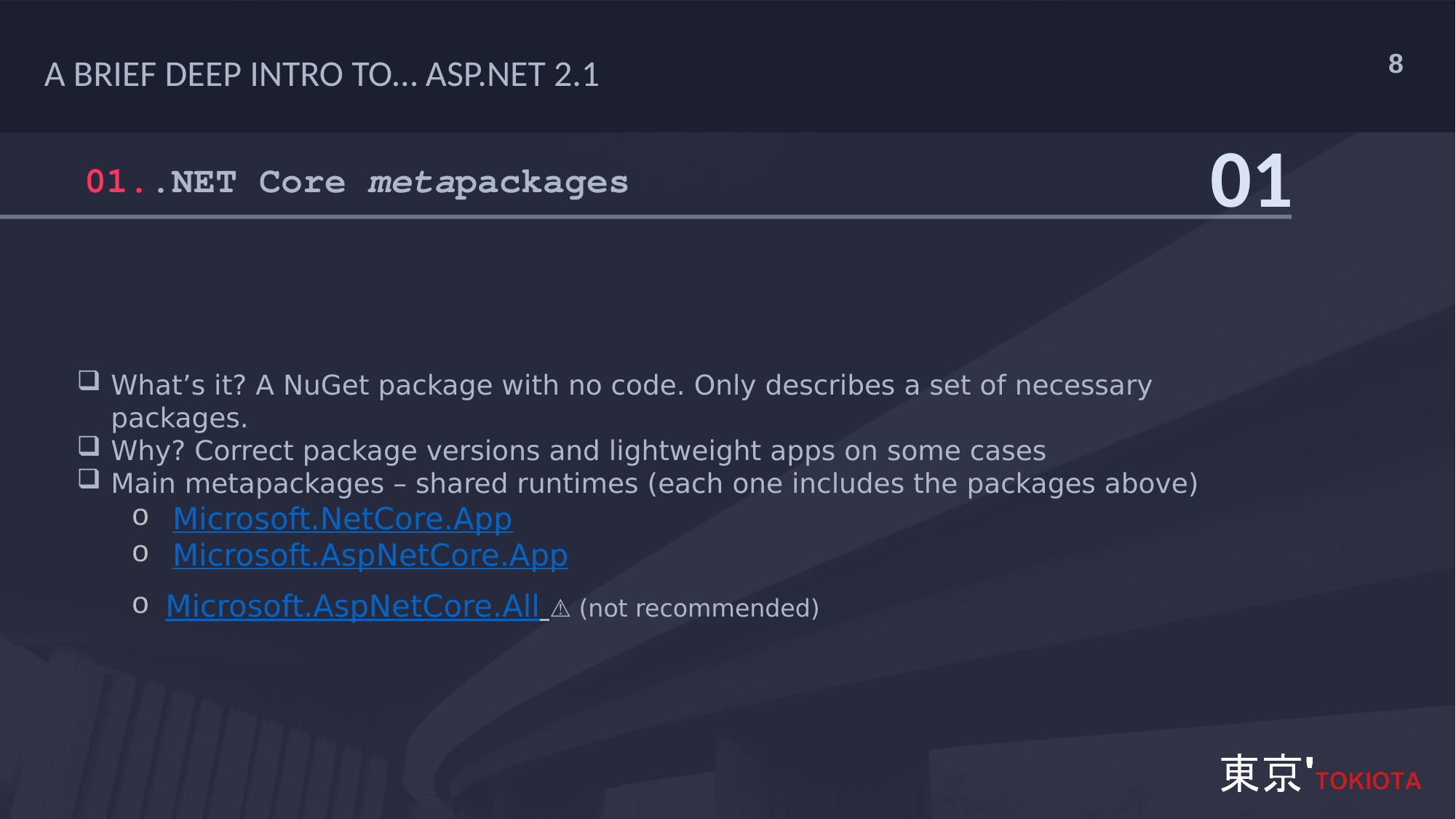

A BRIEF DEEP INTRO TO… ASP.NET 2.1
01
# 01..NET Core metapackages

What’s it? A NuGet package with no code. Only describes a set of necessary packages.
Why? Correct package versions and lightweight apps on some cases
Main metapackages – shared runtimes (each one includes the packages above)
Microsoft.NetCore.App
Microsoft.AspNetCore.App
Microsoft.AspNetCore.All ⚠ (not recommended)